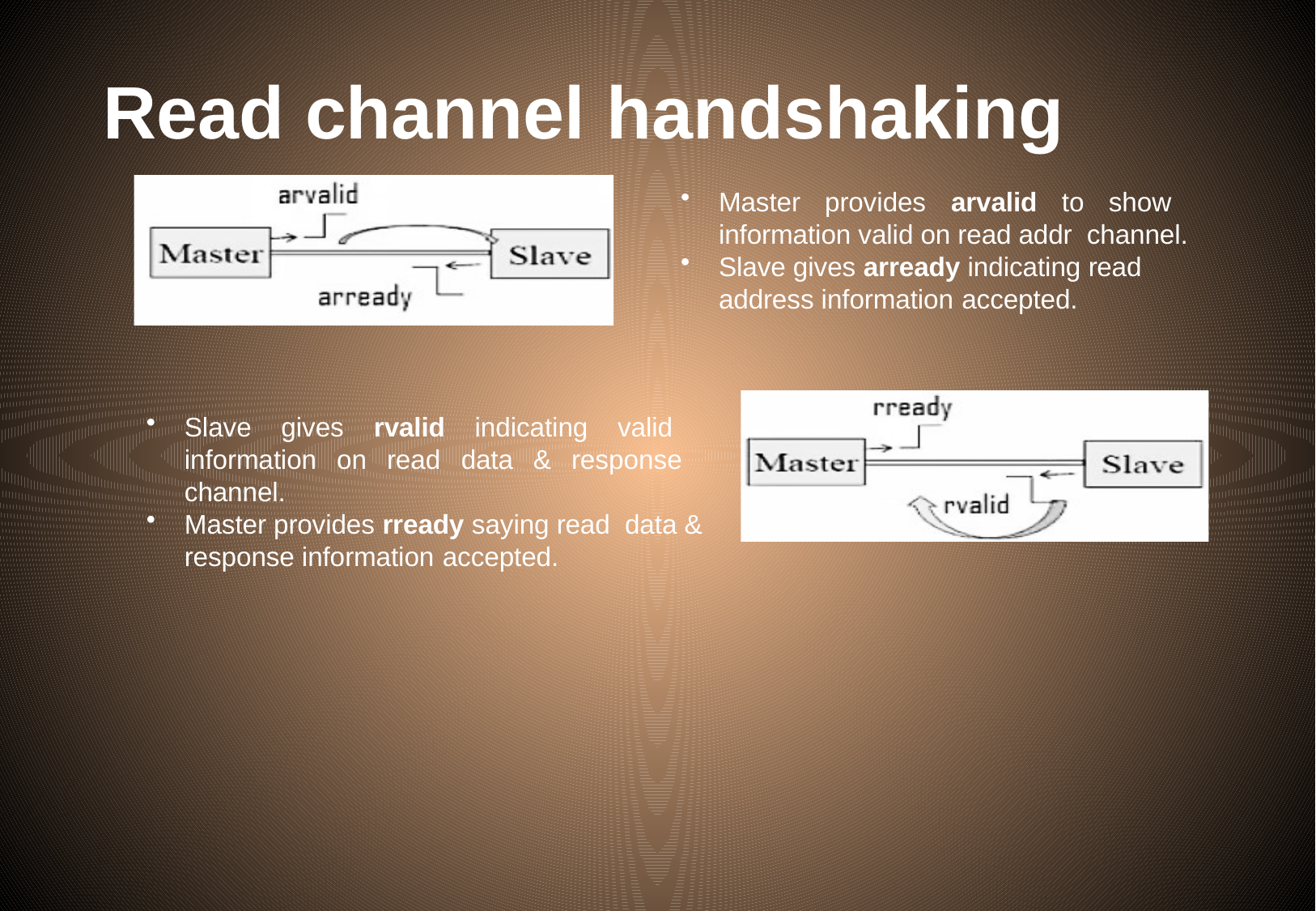

# Read channel handshaking

Master provides arvalid to show  information valid on read addr  channel.
Slave gives arready indicating read
address information accepted.
Slave gives rvalid indicating valid  information on read data & response  channel.
Master provides rready saying read  data & response information accepted.